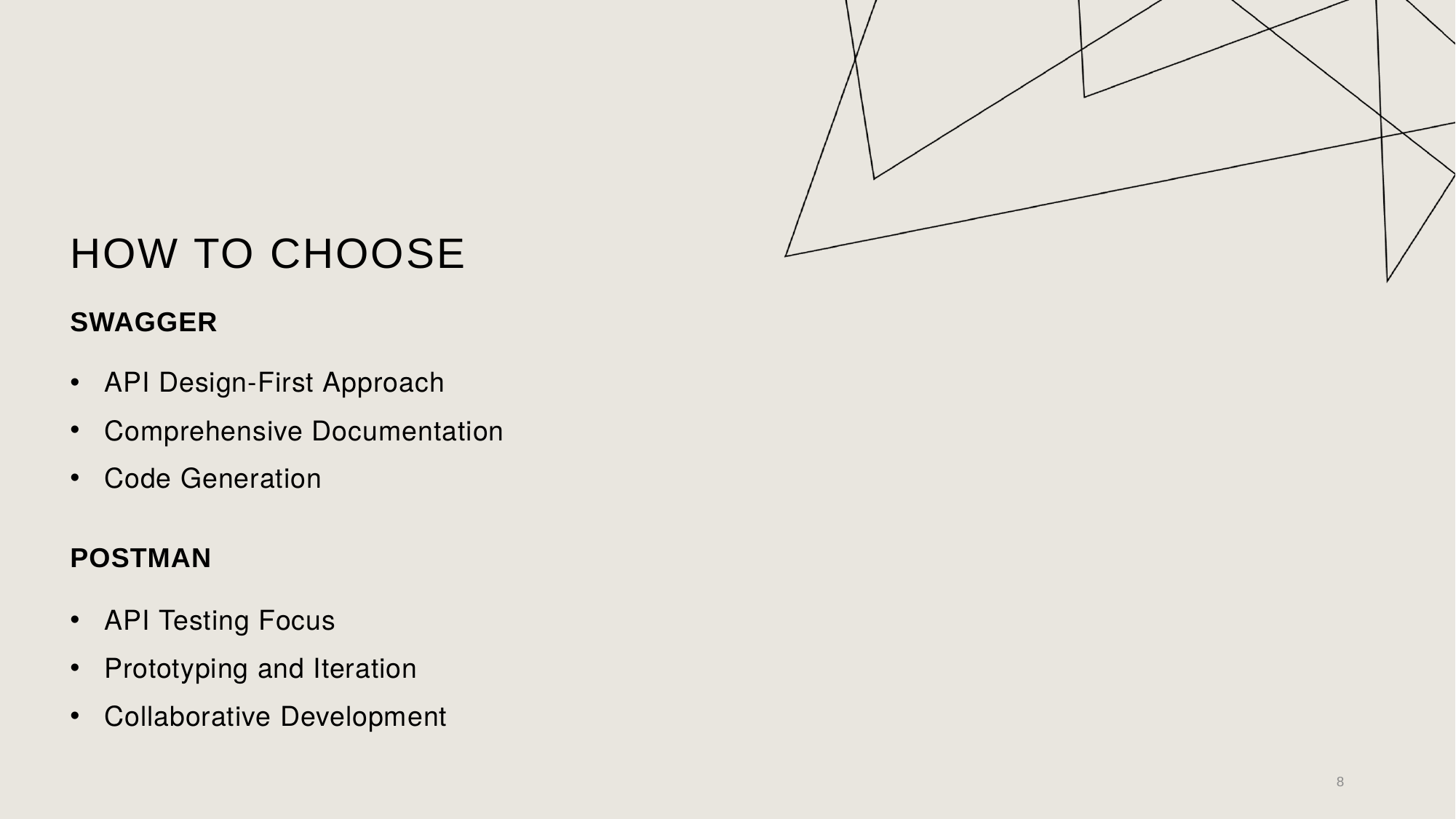

# How to choose
SWAGGER
API Design-First Approach
Comprehensive Documentation
Code Generation

POSTMAN
API Testing Focus
Prototyping and Iteration
Collaborative Development

8